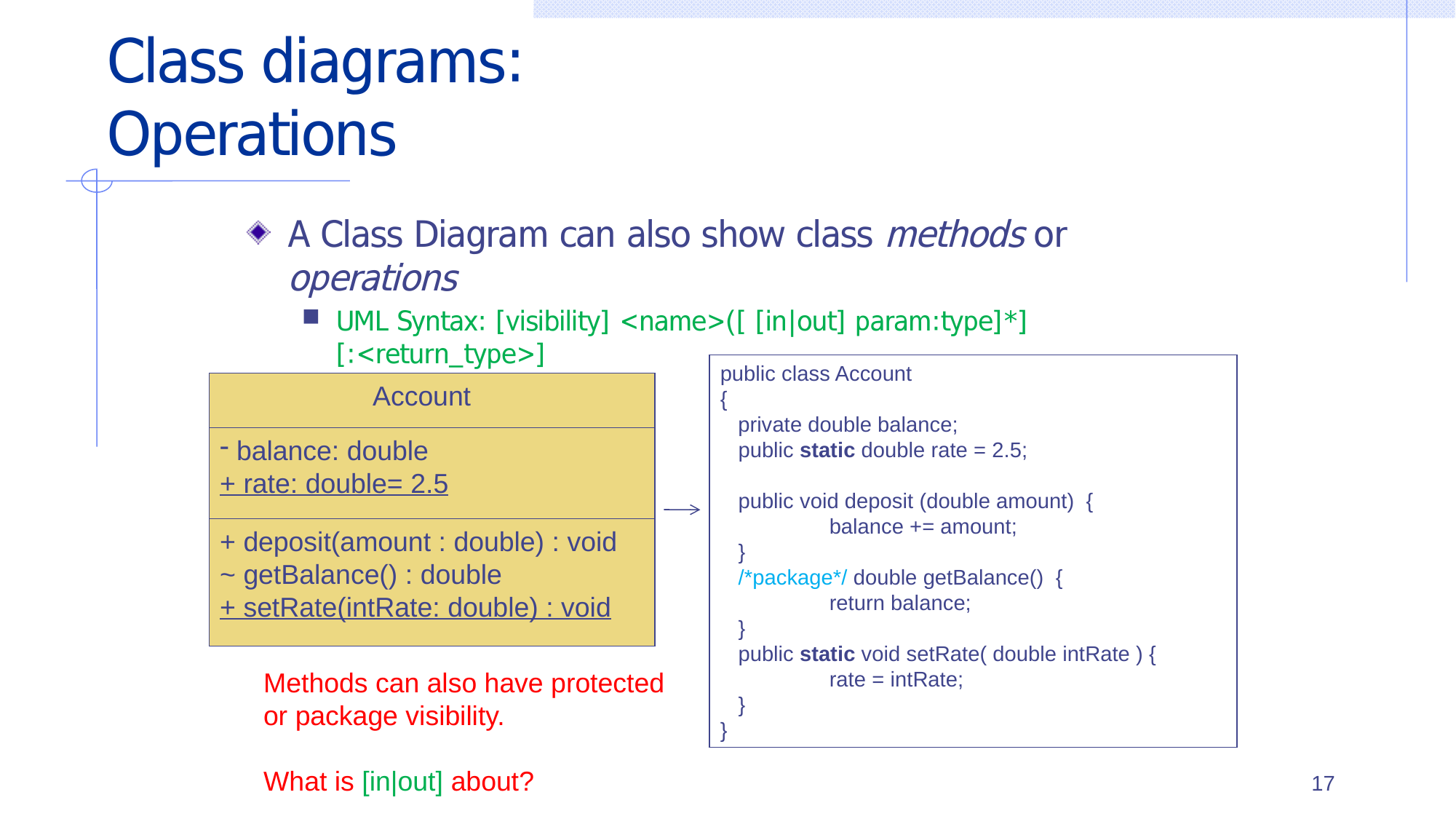

# Class diagrams: Operations
A Class Diagram can also show class methods or operations
UML Syntax: [visibility] <name>([ [in|out] param:type]*] [:<return_type>]
public class Account
{
   private double balance;
   public static double rate = 2.5;

   public void deposit (double amount)  {
	balance += amount;
   }
   /*package*/ double getBalance()  {
	return balance;
   }
   public static void setRate( double intRate ) {
	rate = intRate;
   }
}
                    Account
 balance: double
+ rate: double= 2.5
+ deposit(amount : double) : void
~ getBalance() : double
+ setRate(intRate: double) : void
Methods can also have protected
or package visibility.

What is [in|out] about?
17